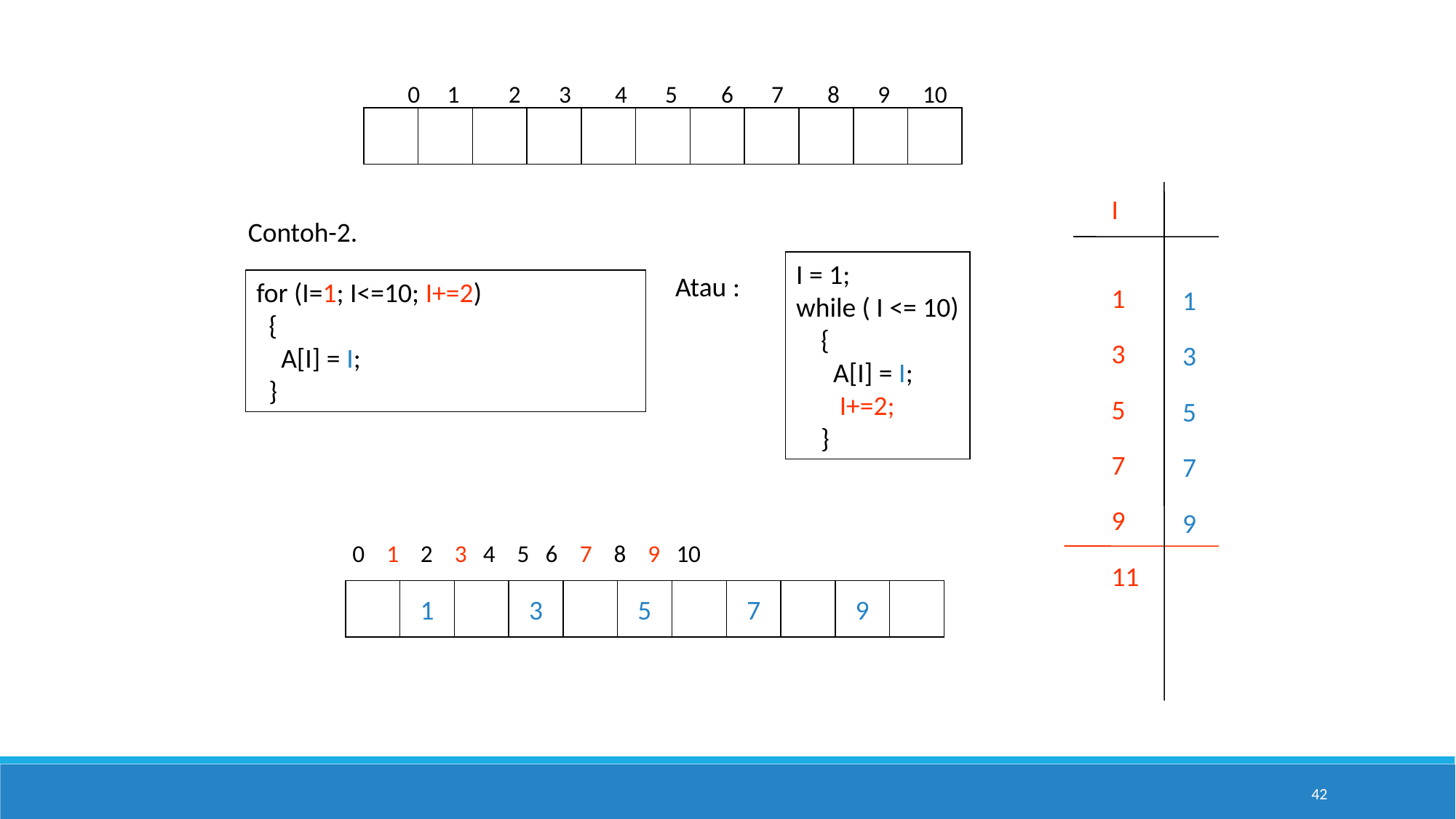

0     1         2       3        4       5        6       7        8       9      10

I

1
3
5
7
9
11
Contoh-2.

I = 1;
while ( I <= 10)
    {
      A[I] = I;
       I+=2;
    }
1
3
5
7
9
Atau :
for (I=1; I<=10; I+=2)
  {
    A[I] = I;
  }
  0    1    2    3   4    5   6    7    8    9   10

1

3

5

7

9

42